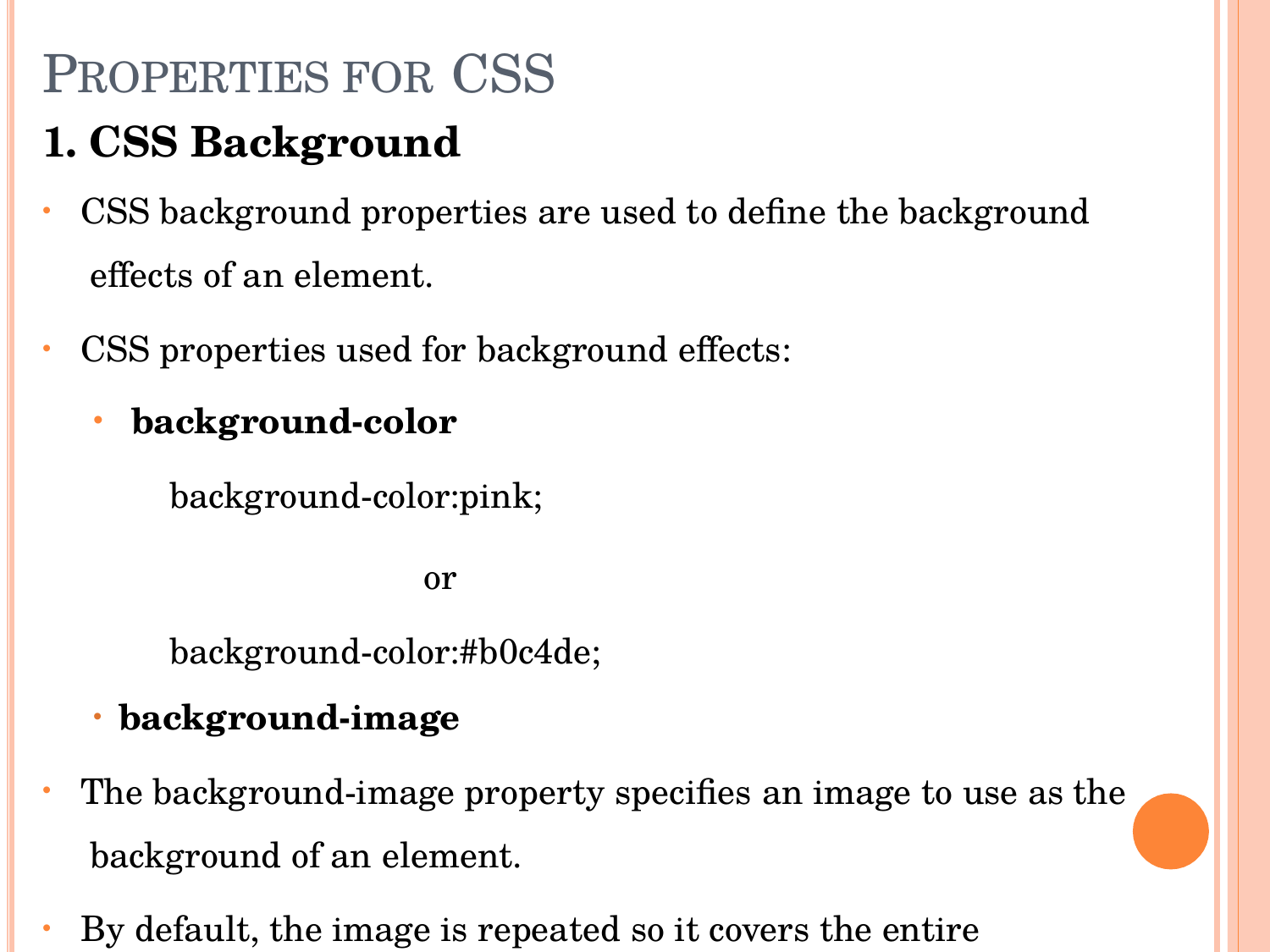

# PROPERTIES FOR CSS
1. CSS Background
CSS background properties are used to define the background  effects of an element.
CSS properties used for background effects:
background-color
background-color:pink;
or  background-color:#b0c4de;
background-image
The background-image property specifies an image to use as the  background of an element.
By default, the image is repeated so it covers the entire element.